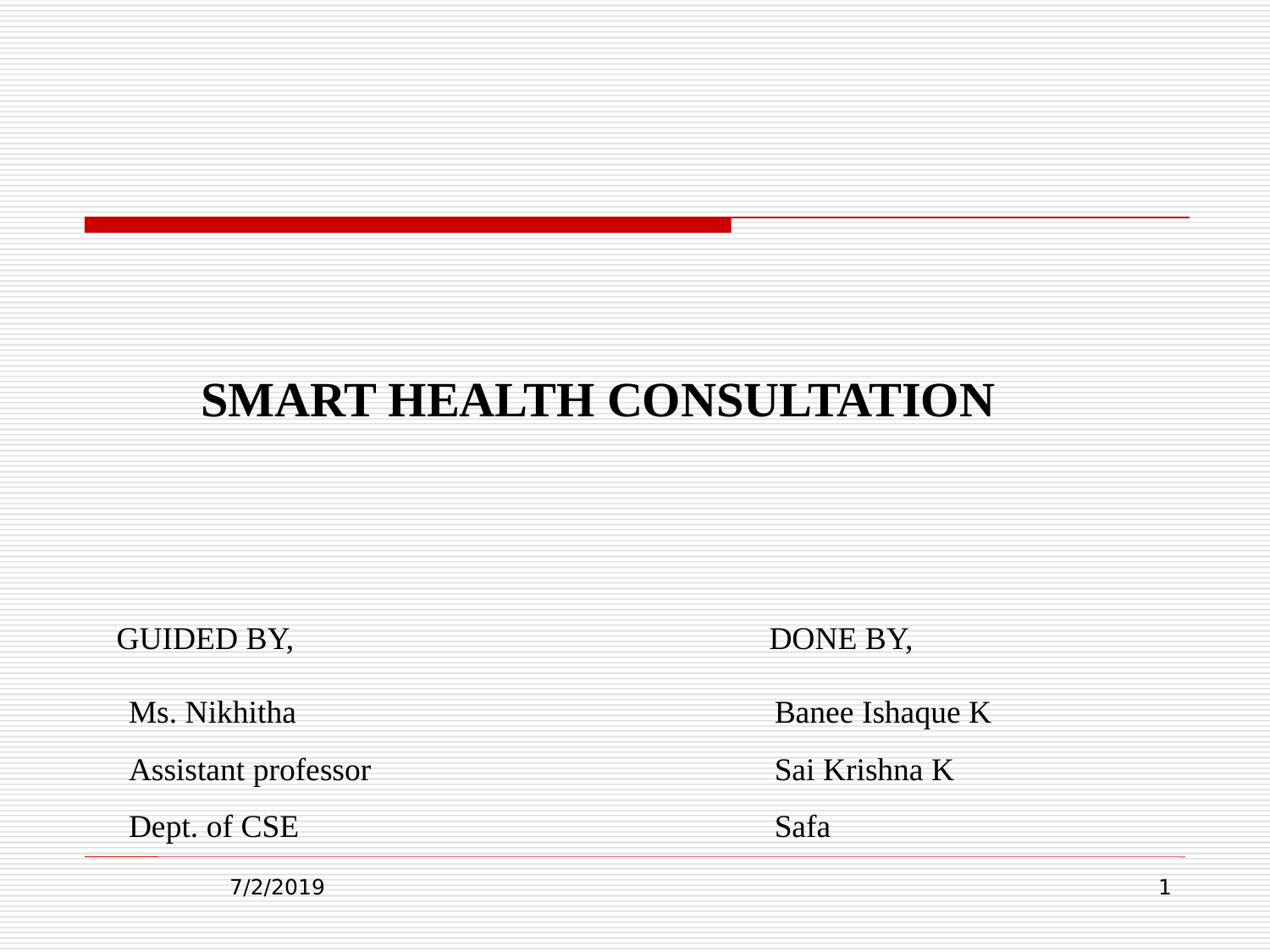

# SMART HEALTH CONSULTATION
    GUIDED BY,
DONE BY,
Ms. Nikhitha
Assistant professor
Dept. of CSE
Banee Ishaque K
Sai Krishna K
Safa

7/2/2019                                                                                                                           1